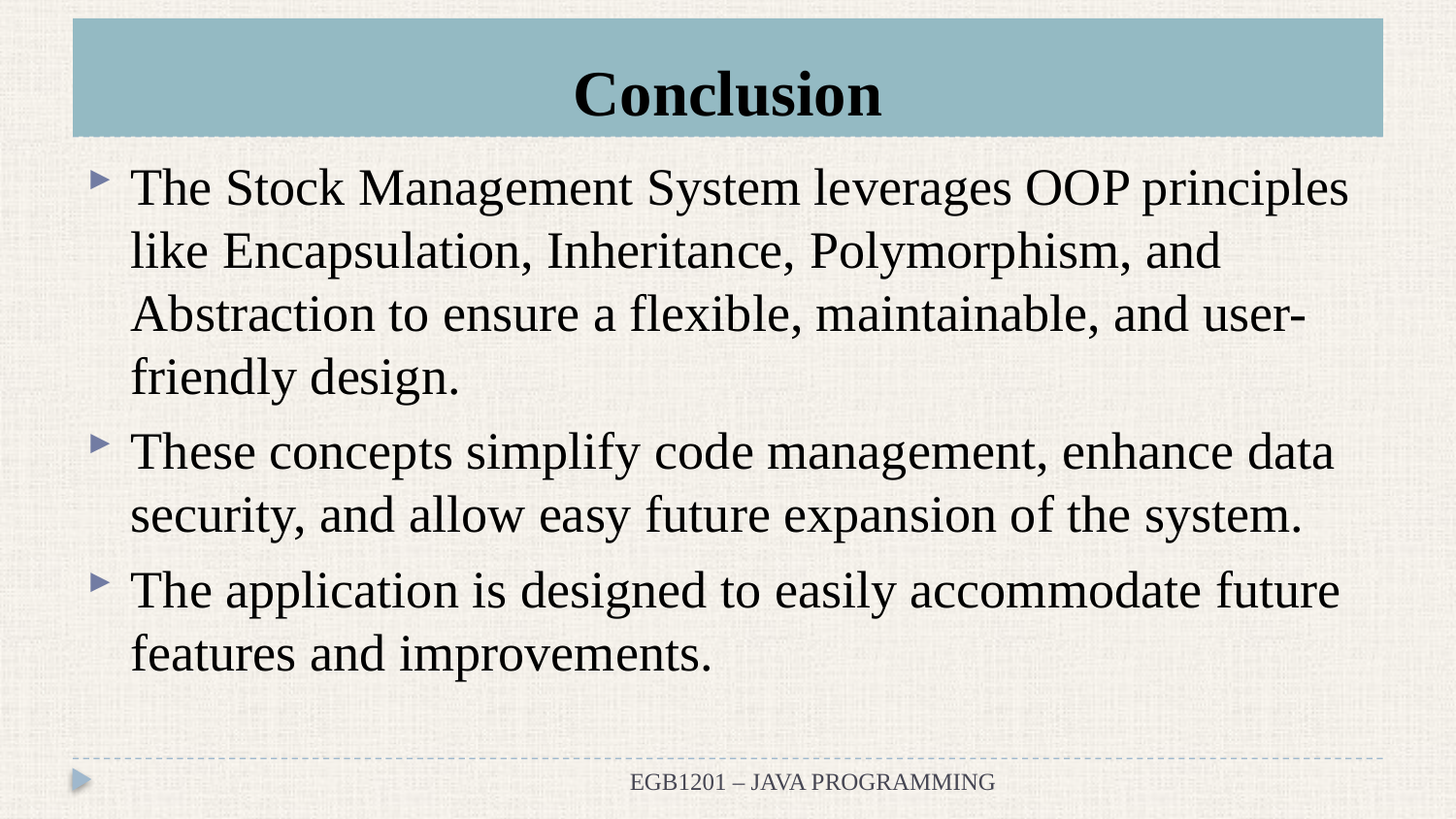

# Conclusion
The Stock Management System leverages OOP principles like Encapsulation, Inheritance, Polymorphism, and Abstraction to ensure a flexible, maintainable, and user-friendly design.
These concepts simplify code management, enhance data security, and allow easy future expansion of the system.
The application is designed to easily accommodate future features and improvements.

14
EGB1201 – JAVA PROGRAMMING